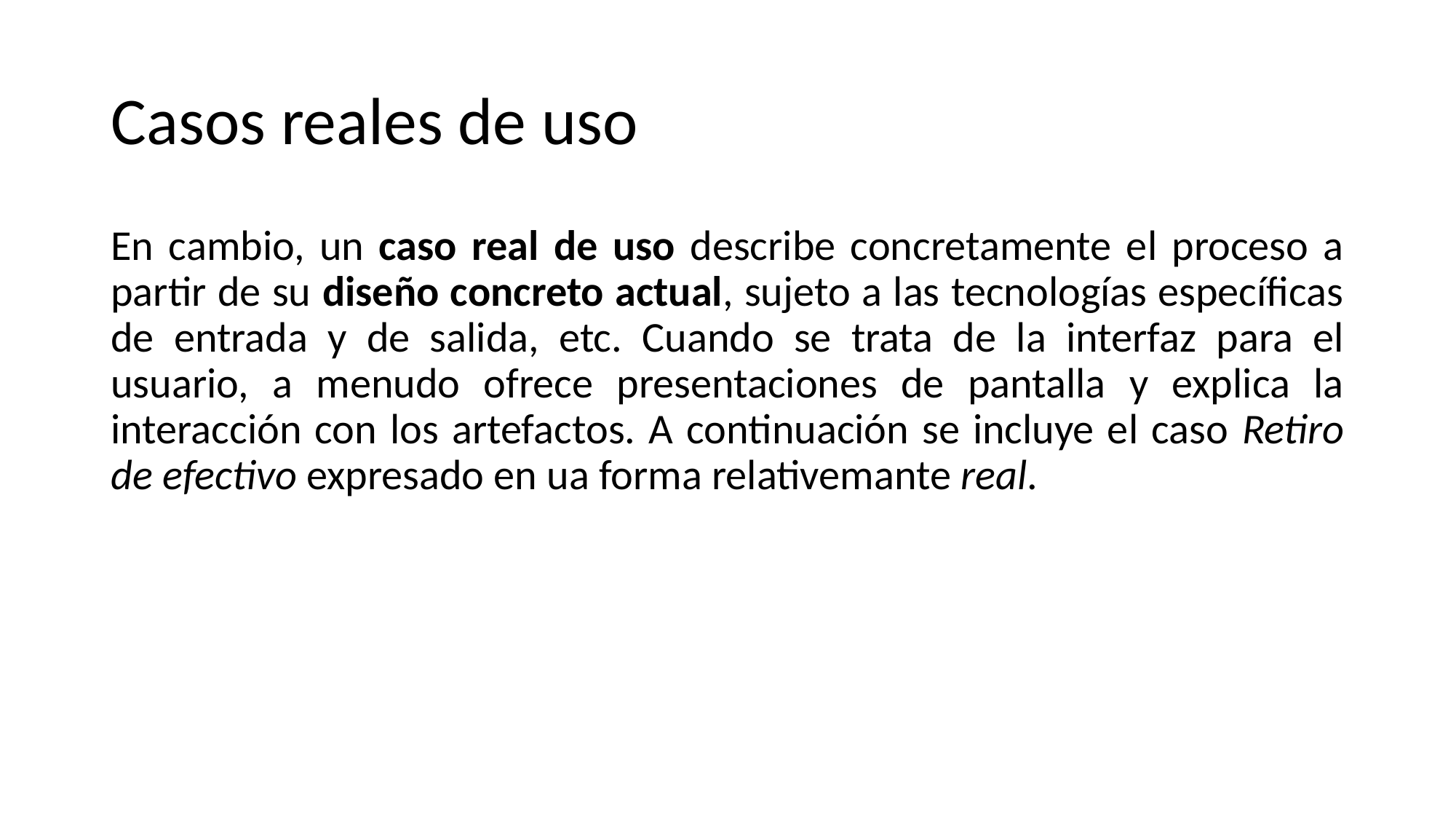

# Casos reales de uso
En cambio, un caso real de uso describe concretamente el proceso a partir de su diseño concreto actual, sujeto a las tecnologías específicas de entrada y de salida, etc. Cuando se trata de la interfaz para el usuario, a menudo ofrece presentaciones de pantalla y explica la interacción con los artefactos. A continuación se incluye el caso Retiro de efectivo expresado en ua forma relativemante real.